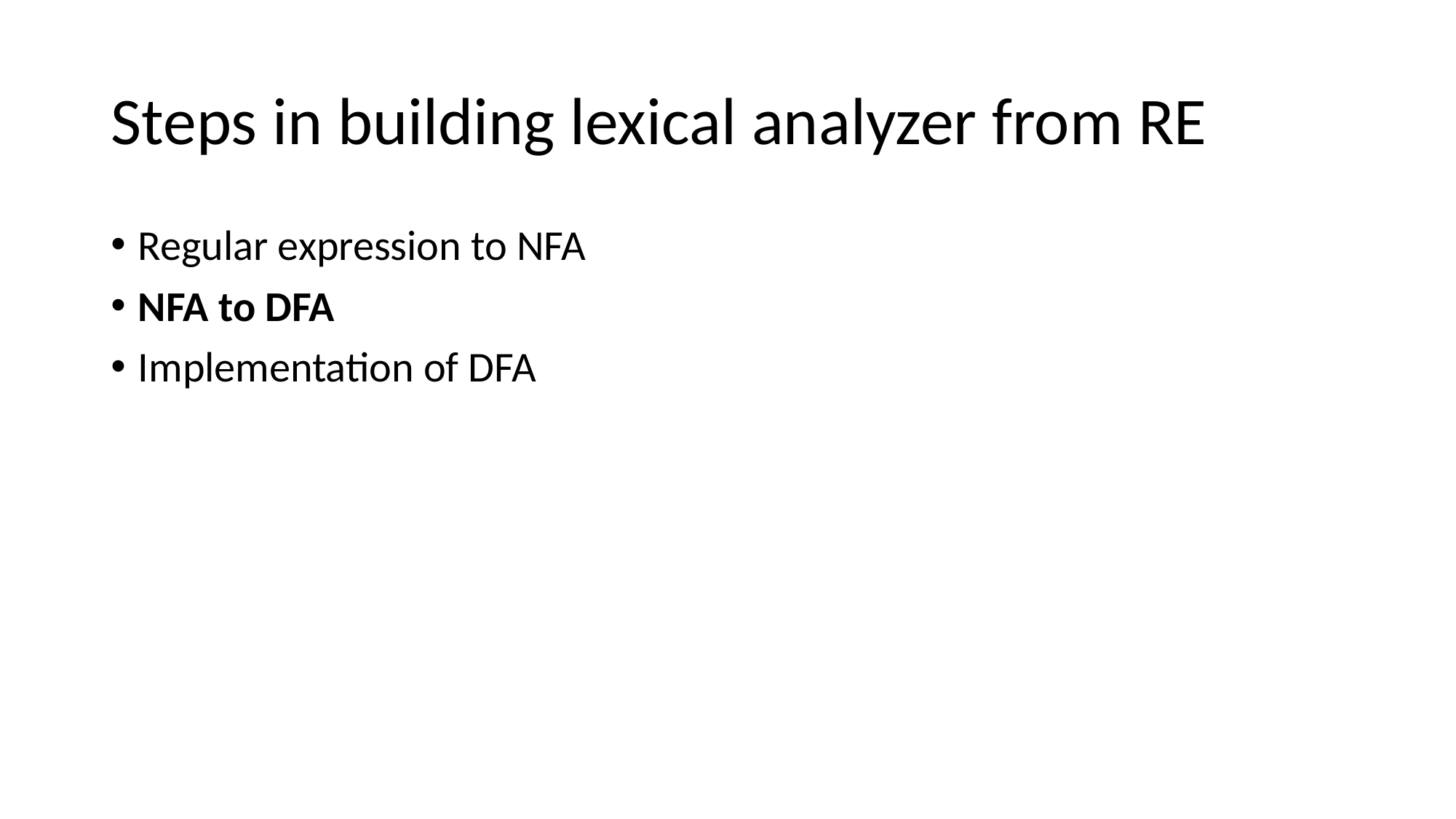

# Steps in building lexical analyzer from RE
Regular expression to NFA
NFA to DFA
Implementation of DFA